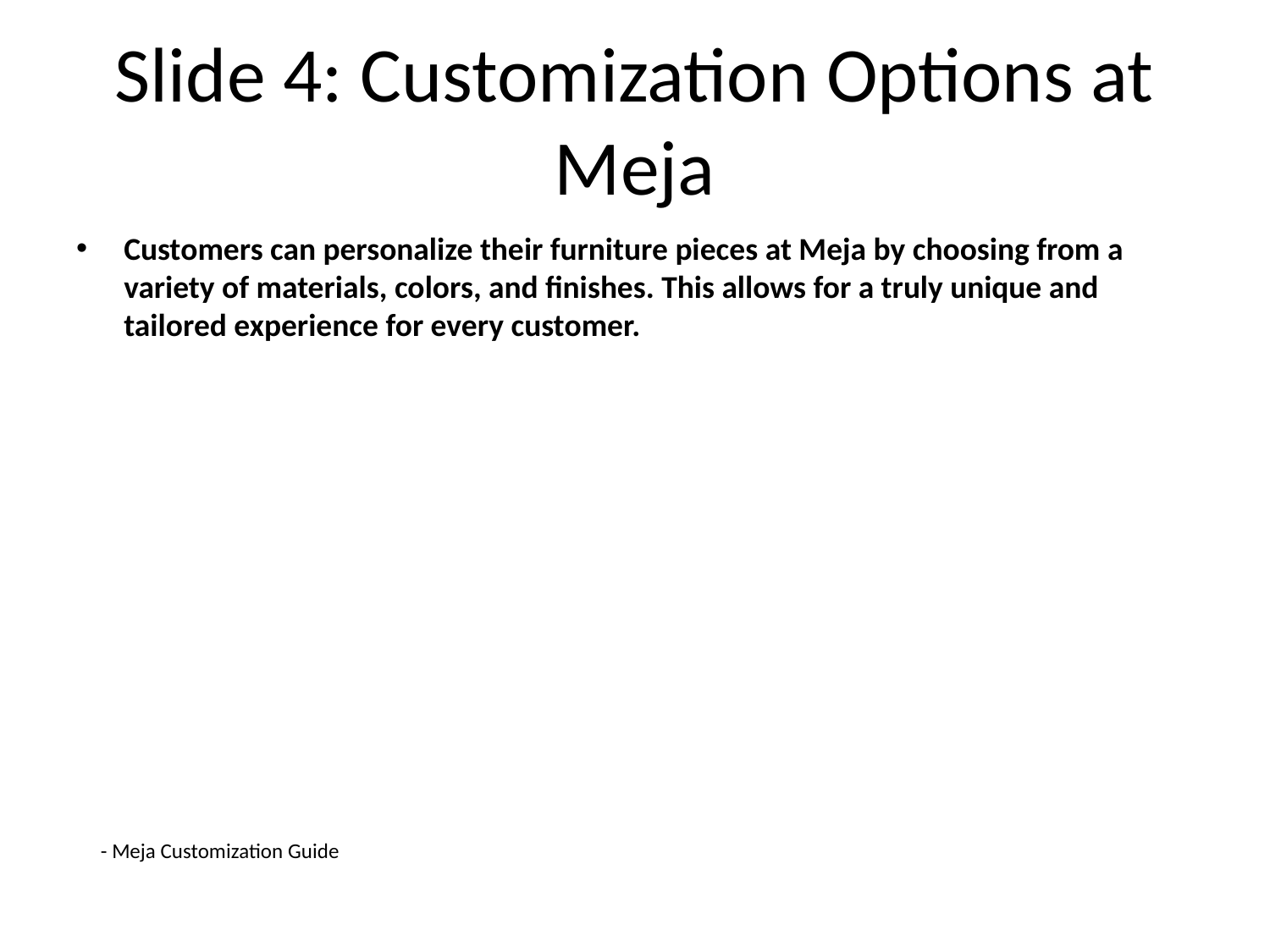

# Slide 4: Customization Options at Meja
Customers can personalize their furniture pieces at Meja by choosing from a variety of materials, colors, and finishes. This allows for a truly unique and tailored experience for every customer.

- Meja Customization Guide